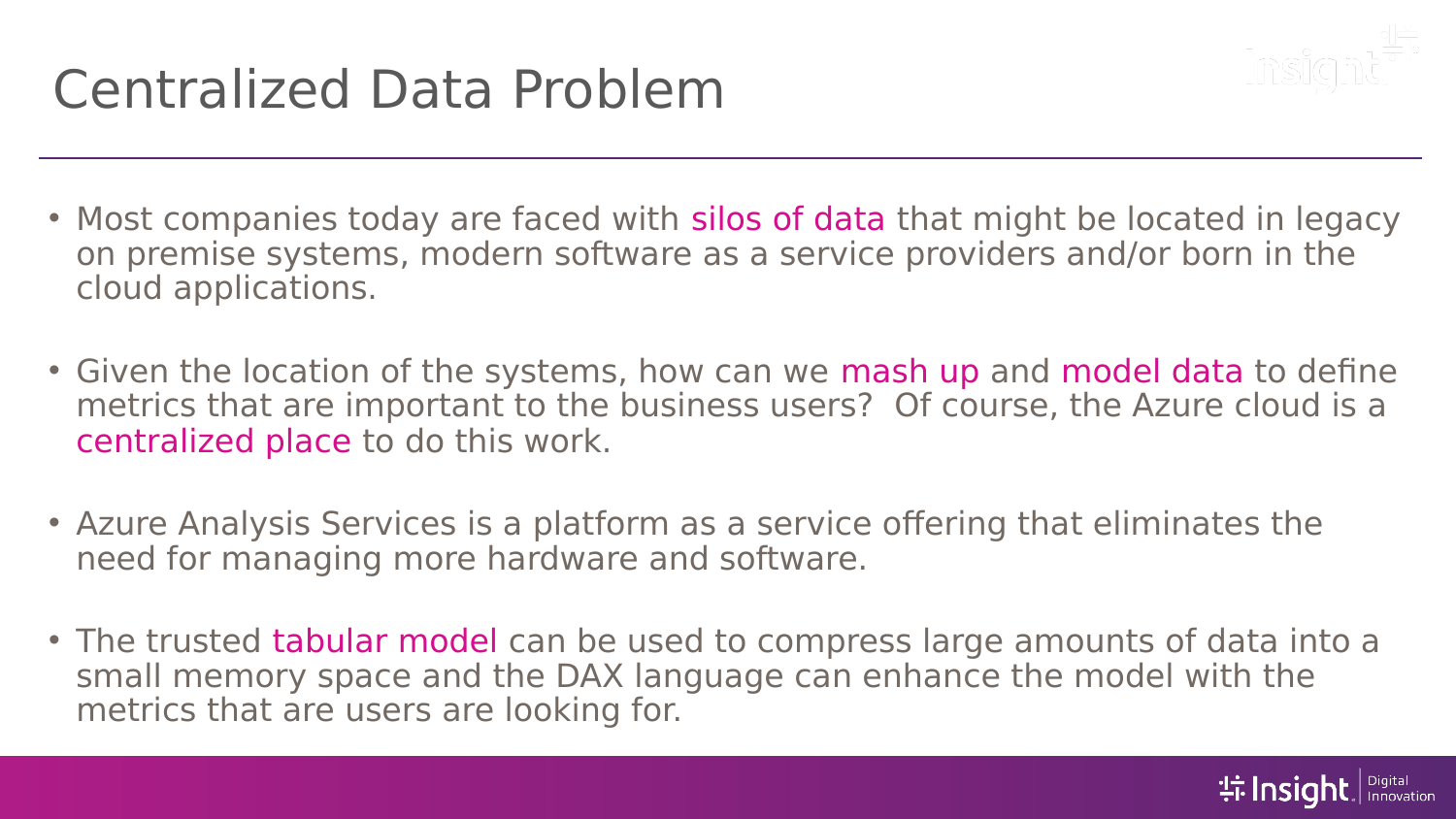

# Centralized Data Problem
Most companies today are faced with silos of data that might be located in legacy on premise systems, modern software as a service providers and/or born in the cloud applications.

Given the location of the systems, how can we mash up and model data to define metrics that are important to the business users?  Of course, the Azure cloud is a centralized place to do this work.

Azure Analysis Services is a platform as a service offering that eliminates the need for managing more hardware and software.

The trusted tabular model can be used to compress large amounts of data into a small memory space and the DAX language can enhance the model with the metrics that are users are looking for.